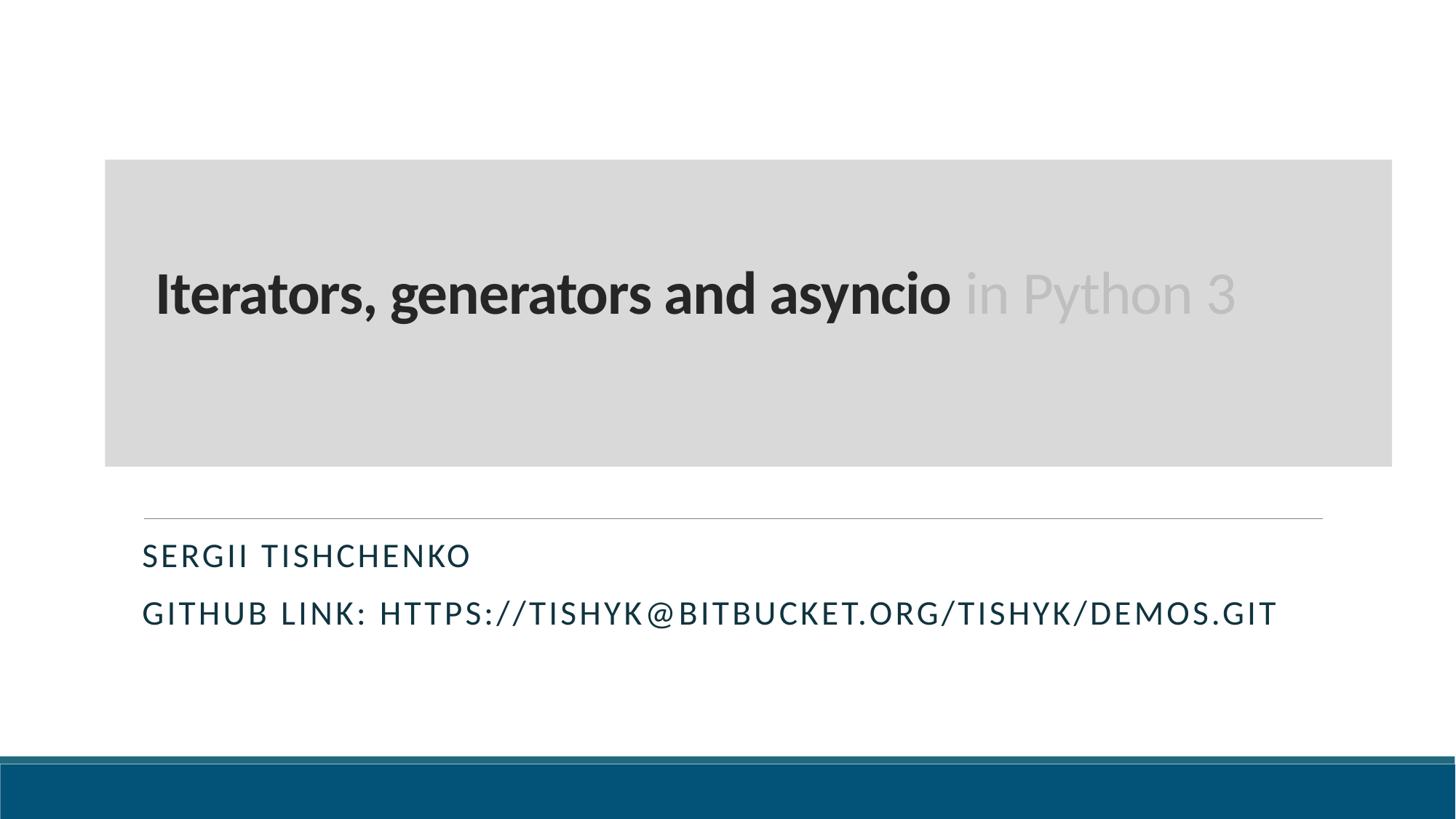

# Iterators, generators and asyncio in Python 3
Sergii Tishchenko
github link: https://tishyk@bitbucket.org/tishyk/demos.git